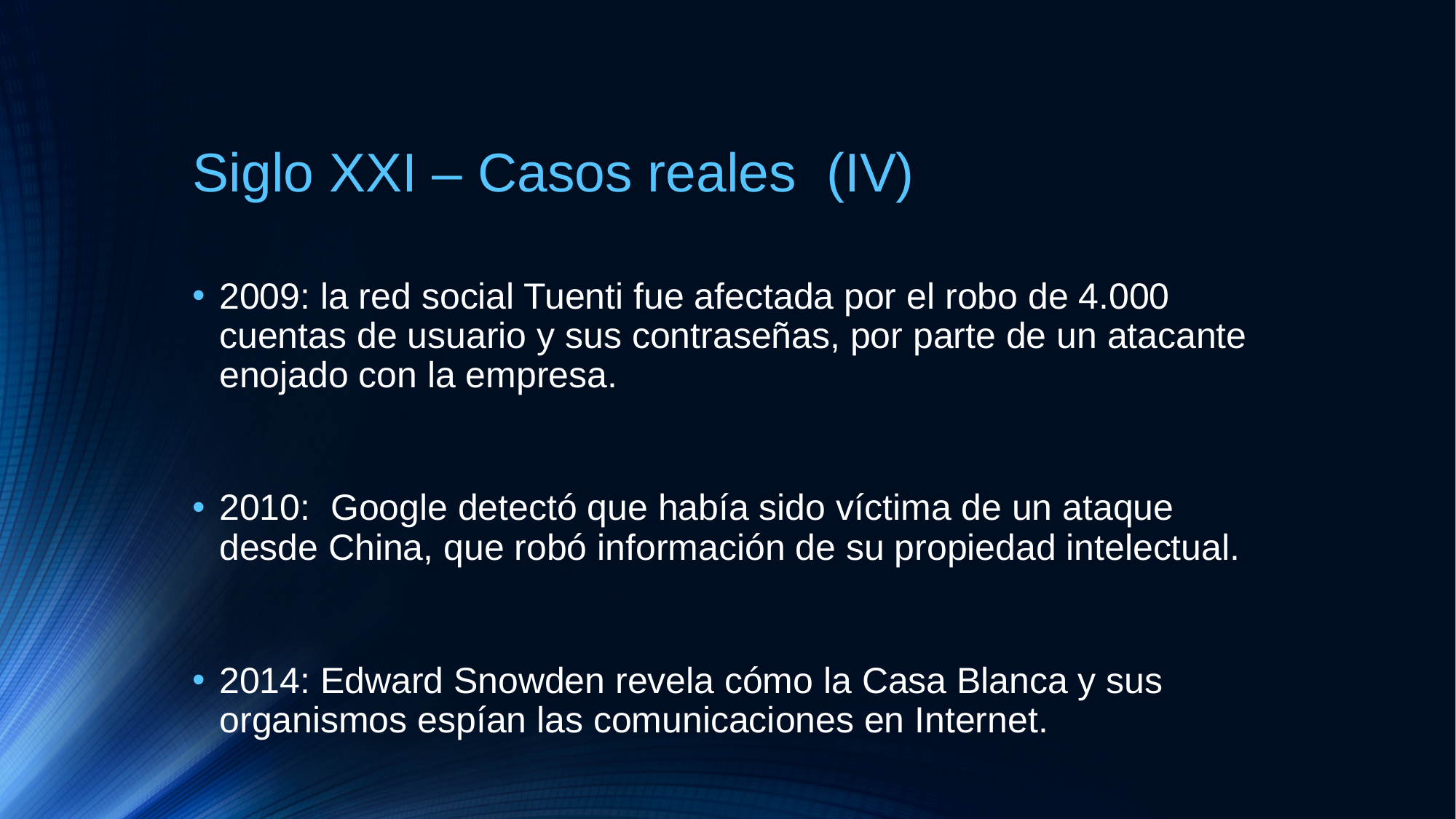

# Siglo XXI – Casos reales  (IV)
2009: la red social Tuenti fue afectada por el robo de 4.000 cuentas de usuario y sus contraseñas, por parte de un atacante enojado con la empresa.

2010:  Google detectó que había sido víctima de un ataque desde China, que robó información de su propiedad intelectual.

2014: Edward Snowden revela cómo la Casa Blanca y sus organismos espían las comunicaciones en Internet.